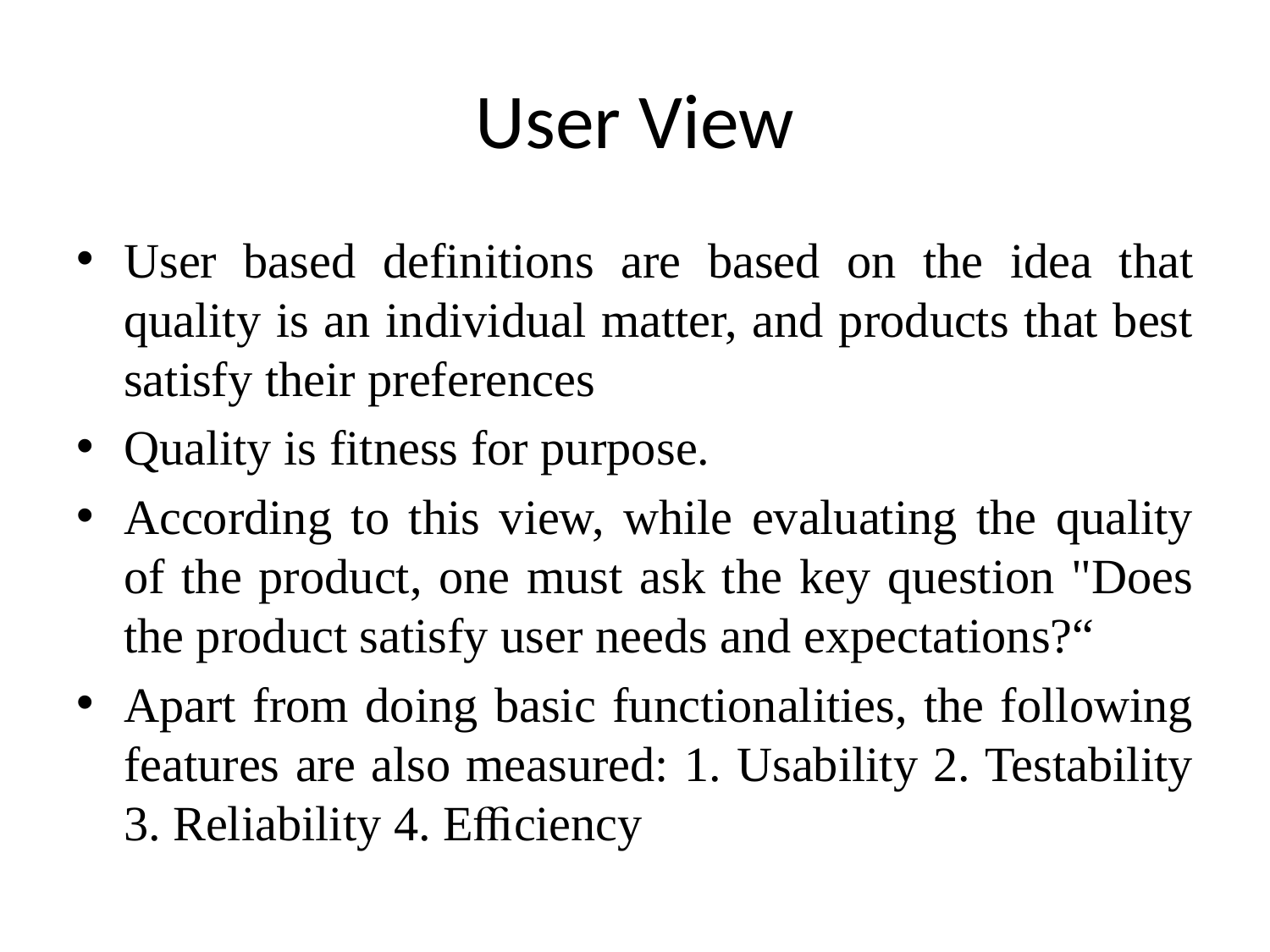

# User View
User based definitions are based on the idea that quality is an individual matter, and products that best satisfy their preferences
Quality is fitness for purpose.
According to this view, while evaluating the quality of the product, one must ask the key question "Does the product satisfy user needs and expectations?“
Apart from doing basic functionalities, the following features are also measured: 1. Usability 2. Testability 3. Reliability 4. Eﬃciency